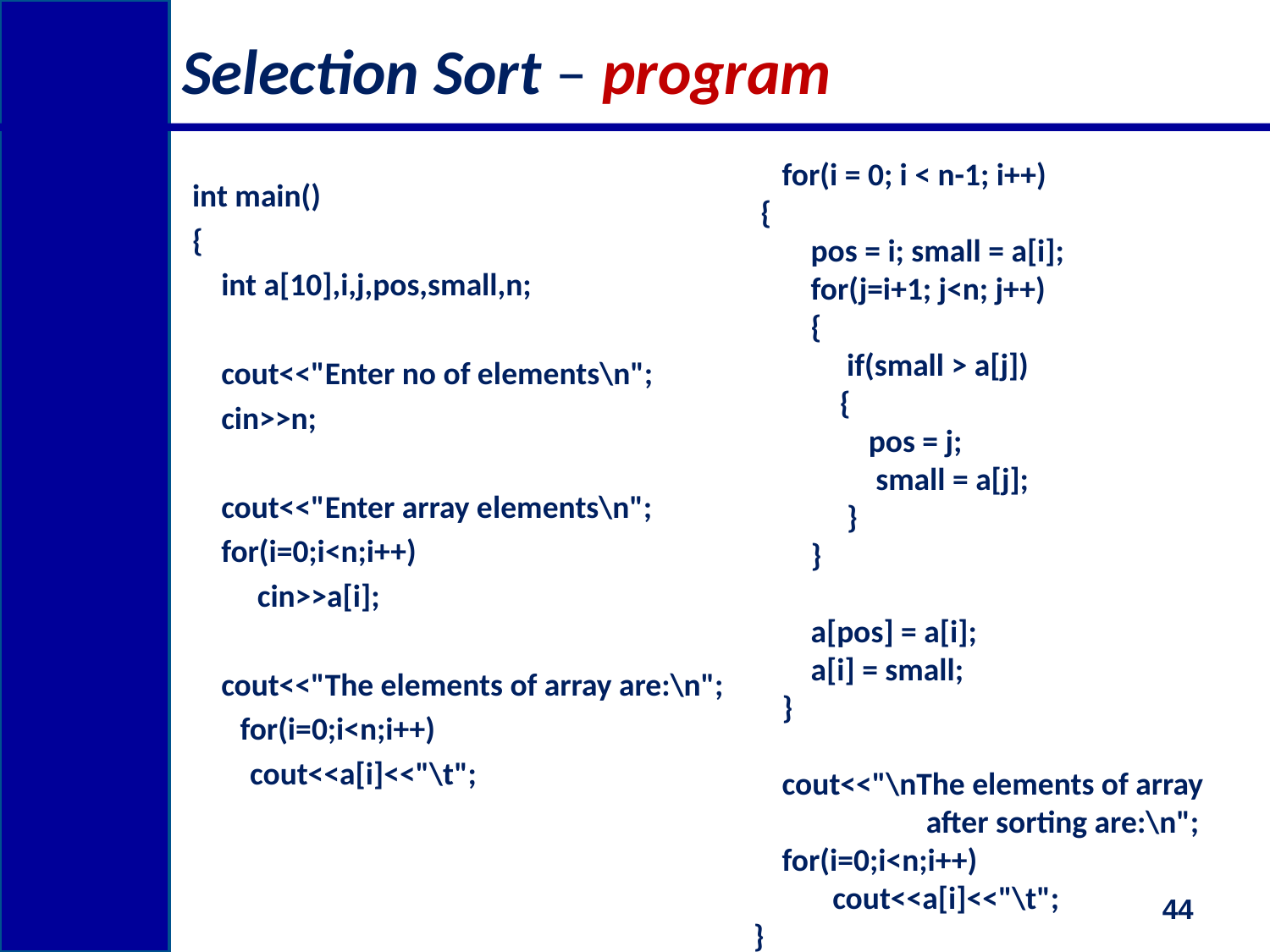

# Selection Sort – program

    for(i = 0; i < n-1; i++)
 {
        pos = i; small = a[i];
        for(j=i+1; j<n; j++)
        {
             if(small > a[j])
            {
                pos = j;
                 small = a[j];
             }
        }

        a[pos] = a[i];
        a[i] = small;
    }

    cout<<"\nThe elements of array
                        after sorting are:\n";
    for(i=0;i<n;i++)
           cout<<a[i]<<"\t";
}

int main()
{
    int a[10],i,j,pos,small,n;

    cout<<"Enter no of elements\n";
    cin>>n;

    cout<<"Enter array elements\n";
    for(i=0;i<n;i++)
         cin>>a[i];

    cout<<"The elements of array are:\n";
   	for(i=0;i<n;i++)
        cout<<a[i]<<"\t";

44